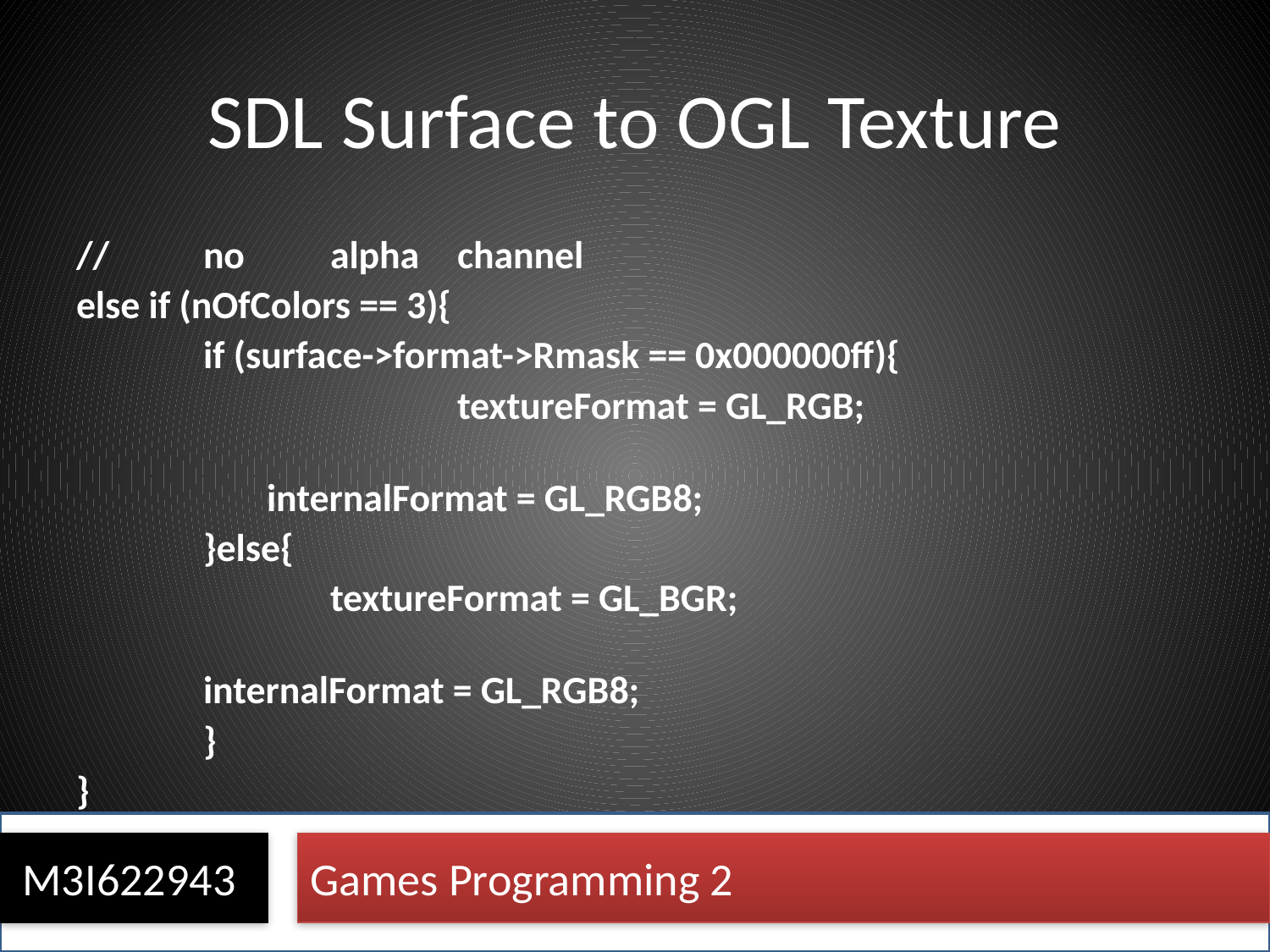

# SDL Surface to OGL Texture
//	no	alpha	channel
else if (nOfColors == 3){
	if (surface->format->Rmask == 0x000000ff){
			textureFormat = GL_RGB;
internalFormat = GL_RGB8;
	}else{
		textureFormat = GL_BGR;
internalFormat = GL_RGB8;
	}
}